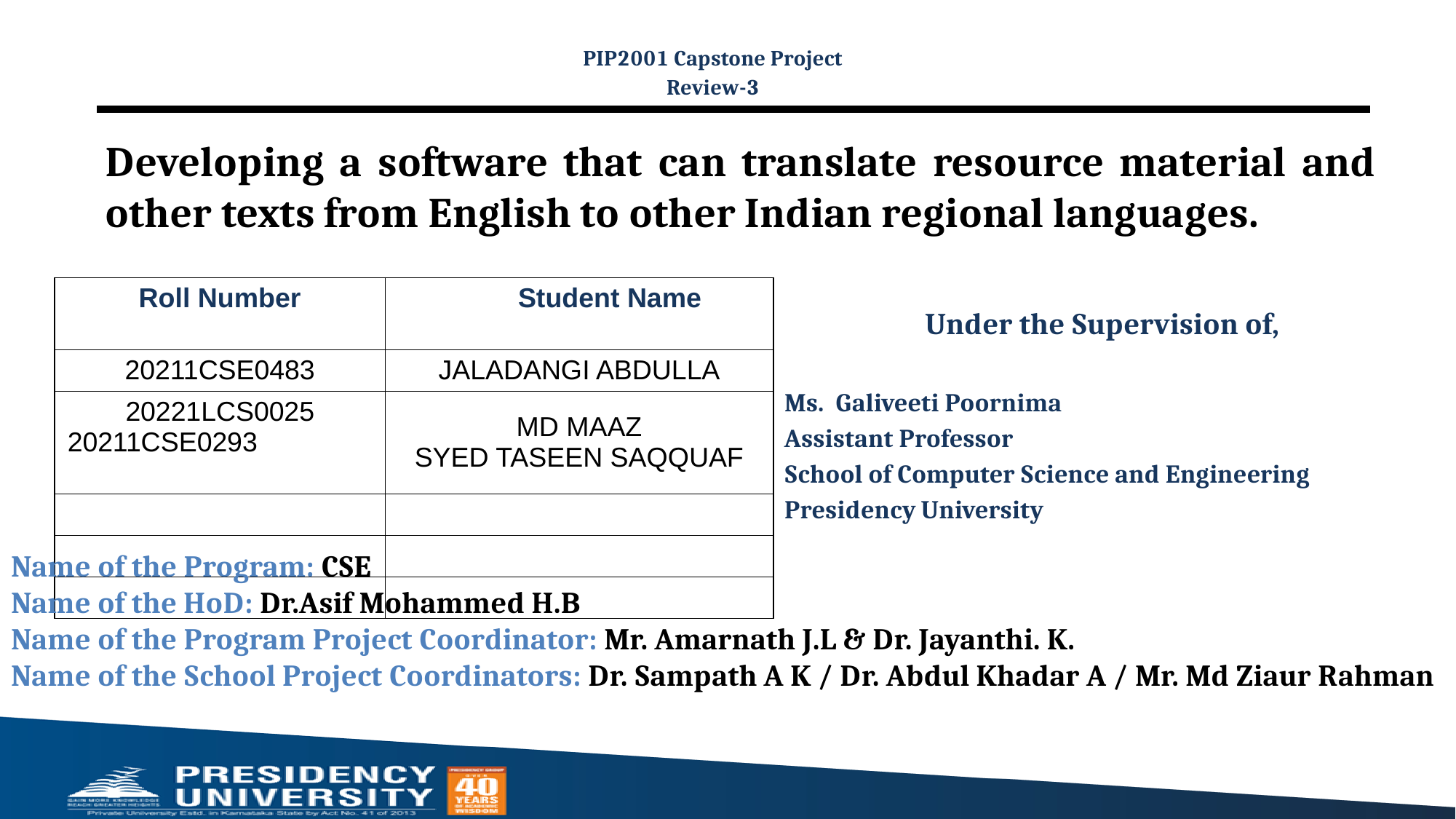

PIP2001 Capstone Project
Review-3
# Developing a software that can translate resource material and other texts from English to other Indian regional languages.
| Roll Number | Student Name |
| --- | --- |
| 20211CSE0483 | JALADANGI ABDULLA |
| 20221LCS0025 20211CSE0293 | MD MAAZ SYED TASEEN SAQQUAF |
|  |  |
|  |  |
|  |  |
Under the Supervision of,

Ms.  Galiveeti Poornima
Assistant Professor
School of Computer Science and Engineering
Presidency University

Name of the Program: CSE
Name of the HoD: Dr.Asif Mohammed H.B
Name of the Program Project Coordinator: Mr. Amarnath J.L & Dr. Jayanthi. K.
Name of the School Project Coordinators: Dr. Sampath A K / Dr. Abdul Khadar A / Mr. Md Ziaur Rahman